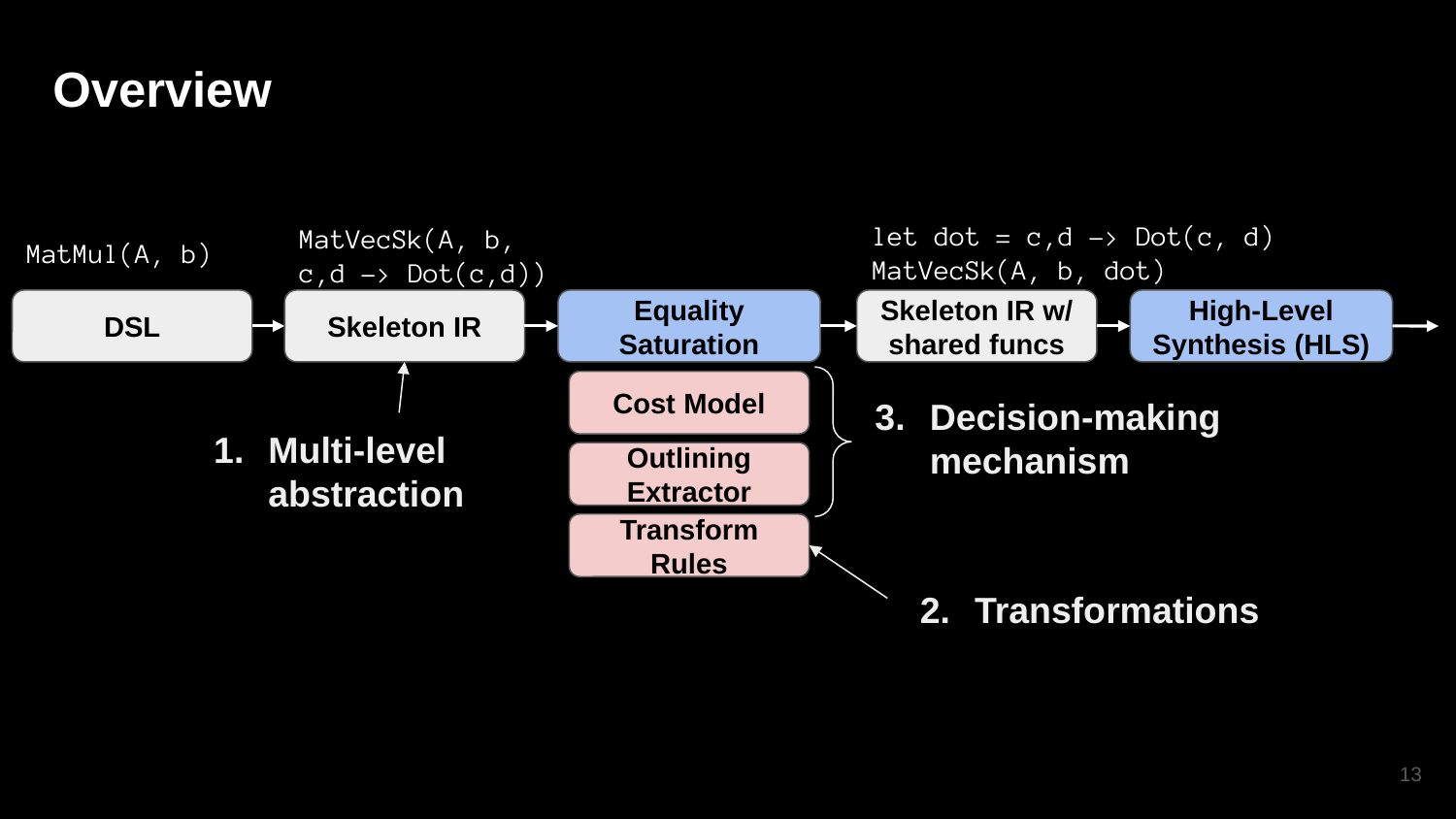

Overview
MatMul(A, b)
let dot = c,d -> Dot(c, d)
MatVecSk(A, b, dot)
MatVecSk(A, b,
c,d -> Dot(c,d))
DSL
Skeleton IR
Equality Saturation
Skeleton IR w/ shared funcs
High-Level
Synthesis (HLS)

Cost Model
Decision-making mechanism
Multi-level
abstraction
Outlining Extractor
Transform Rules
Transformations
13